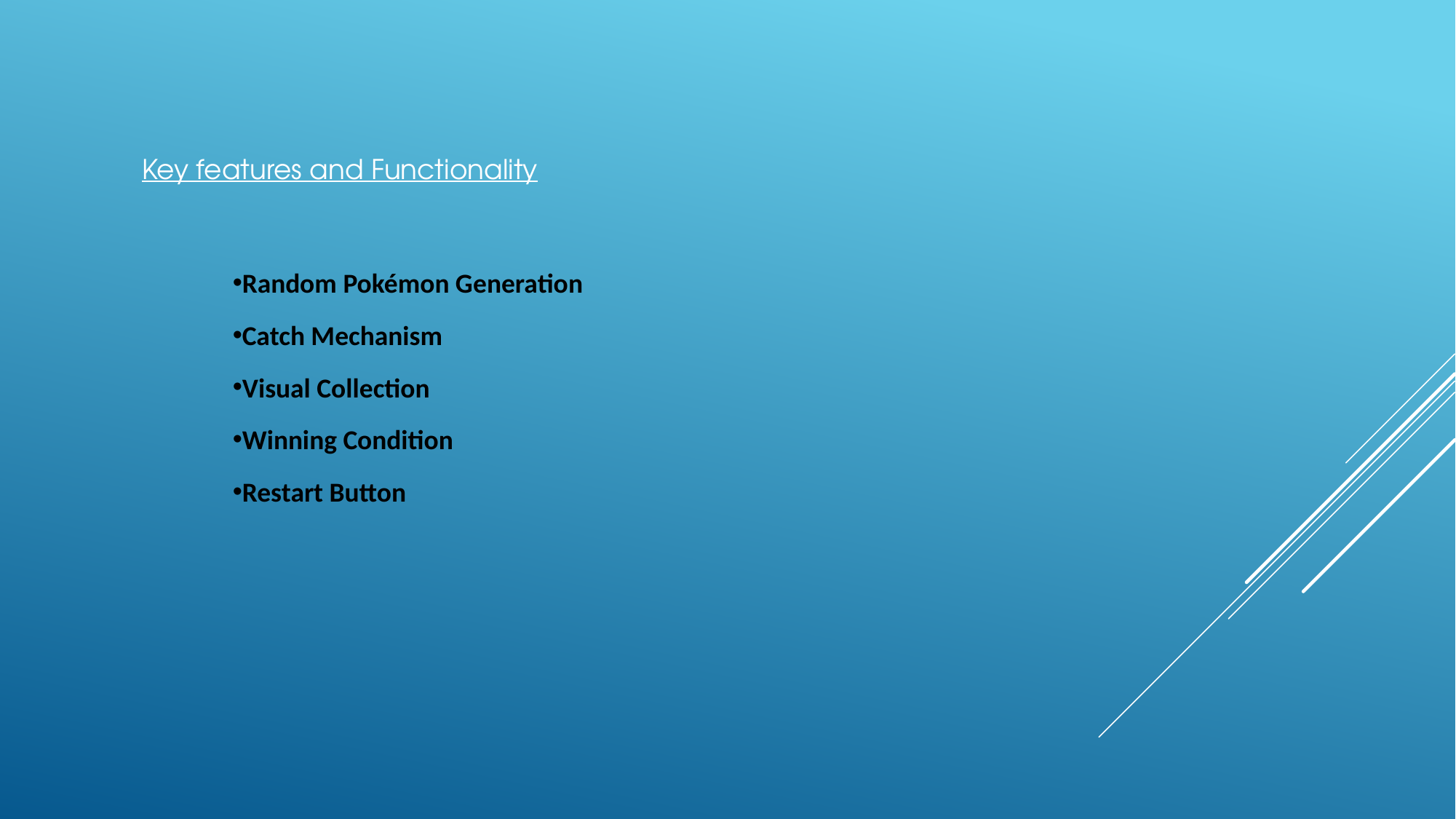

Key features and Functionality
Random Pokémon Generation

Catch Mechanism

Visual Collection

Winning Condition

Restart Button